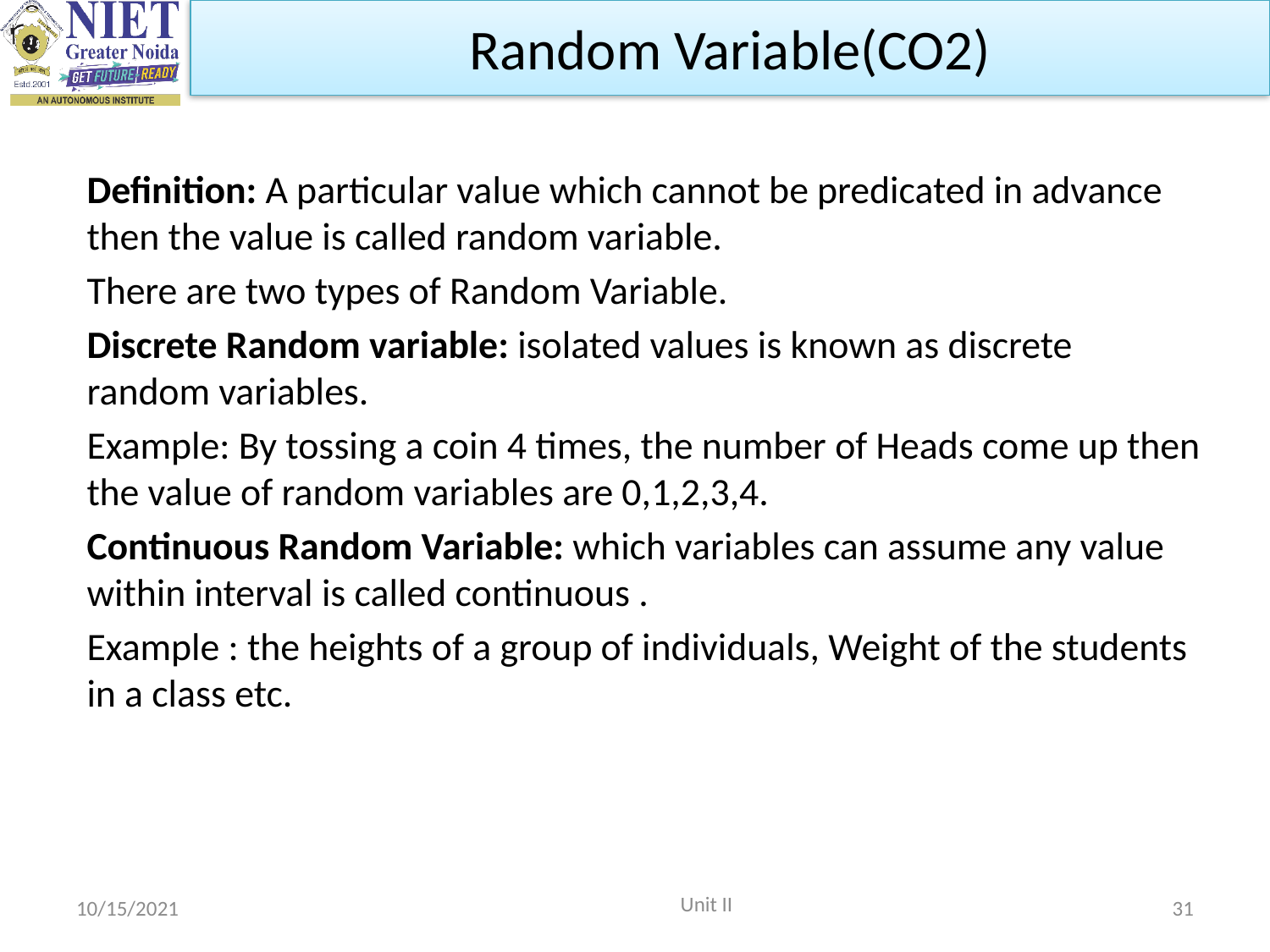

Random Variable(CO2)
Definition: A particular value which cannot be predicated in advance then the value is called random variable.
There are two types of Random Variable.
Discrete Random variable: isolated values is known as discrete random variables.
Example: By tossing a coin 4 times, the number of Heads come up then the value of random variables are 0,1,2,3,4.
Continuous Random Variable: which variables can assume any value within interval is called continuous .
Example : the heights of a group of individuals, Weight of the students in a class etc.

            Unit II
10/15/2021
31